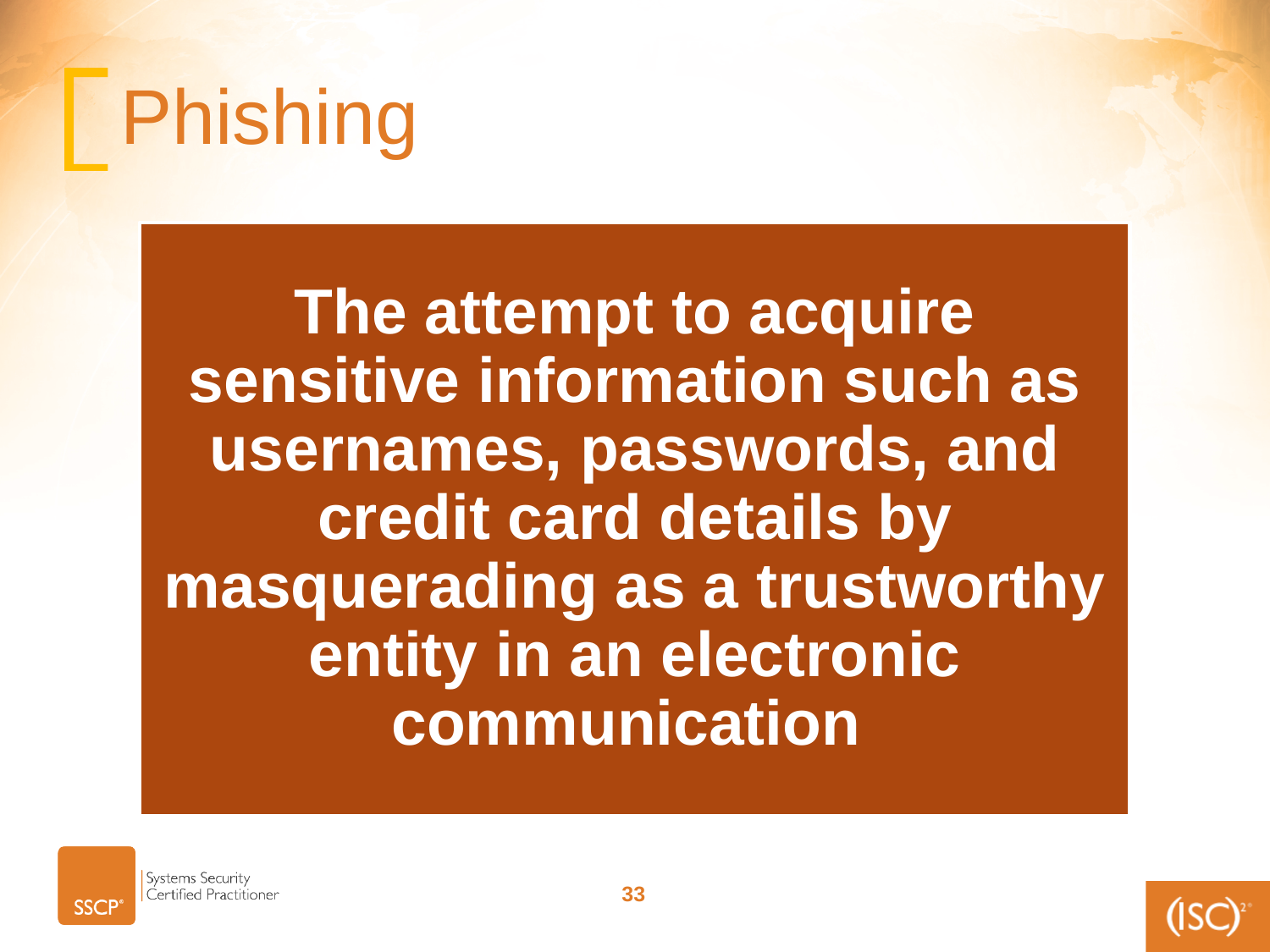

# Phishing
The attempt to acquire sensitive information such as usernames, passwords, and credit card details by masquerading as a trustworthy entity in an electronic communication